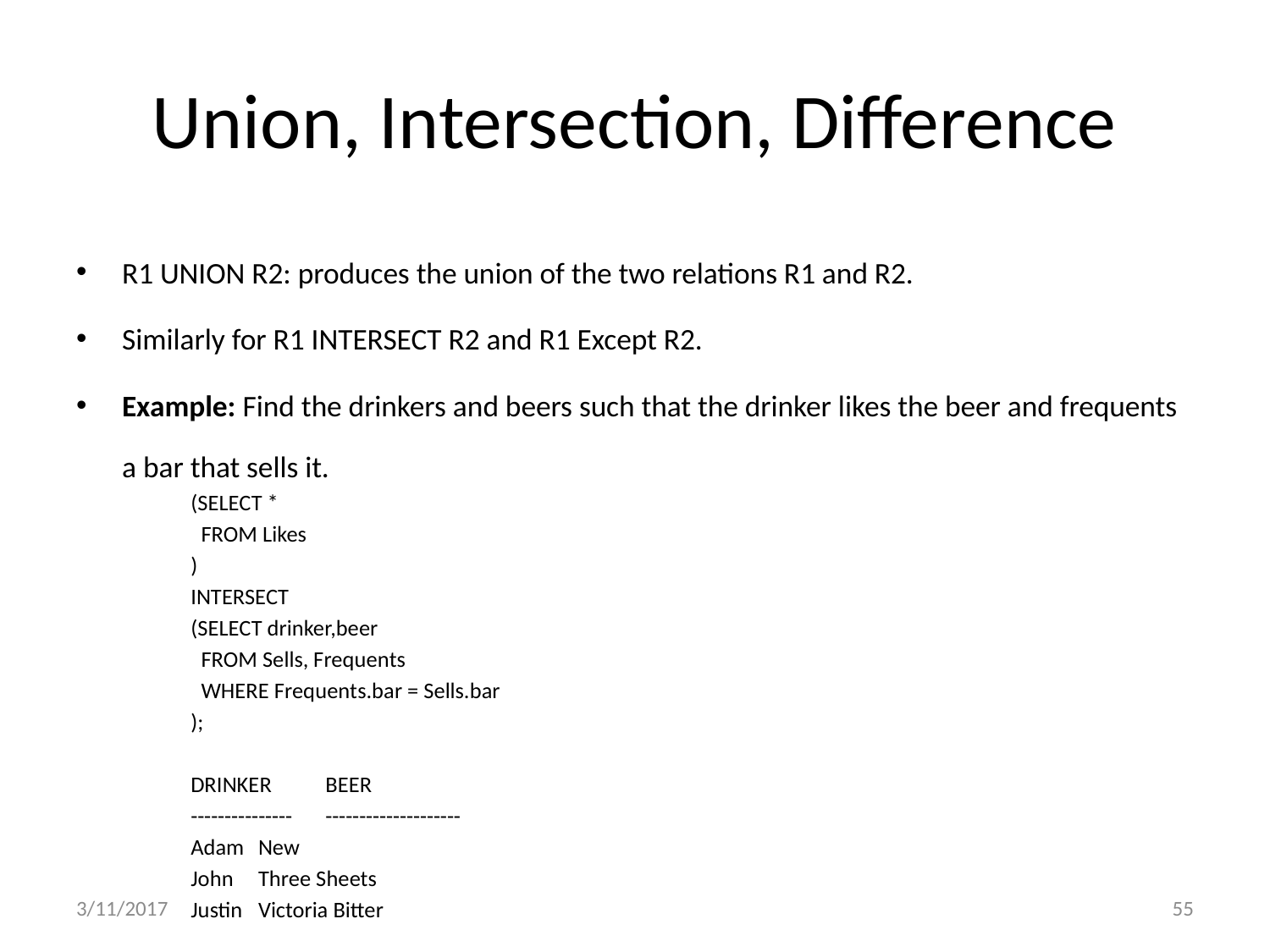

# Union, Intersection, Difference
R1 UNION R2: produces the union of the two relations R1 and R2.
Similarly for R1 INTERSECT R2 and R1 Except R2.
Example: Find the drinkers and beers such that the drinker likes the beer and frequents a bar that sells it.
(SELECT *
  FROM Likes
)
	INTERSECT
(SELECT drinker,beer
  FROM Sells, Frequents
  WHERE Frequents.bar = Sells.bar
);

DRINKER 	BEER
--------------- 	--------------------
Adam 	New
John 	Three Sheets
Justin 	Victoria Bitter
3/11/2017
55